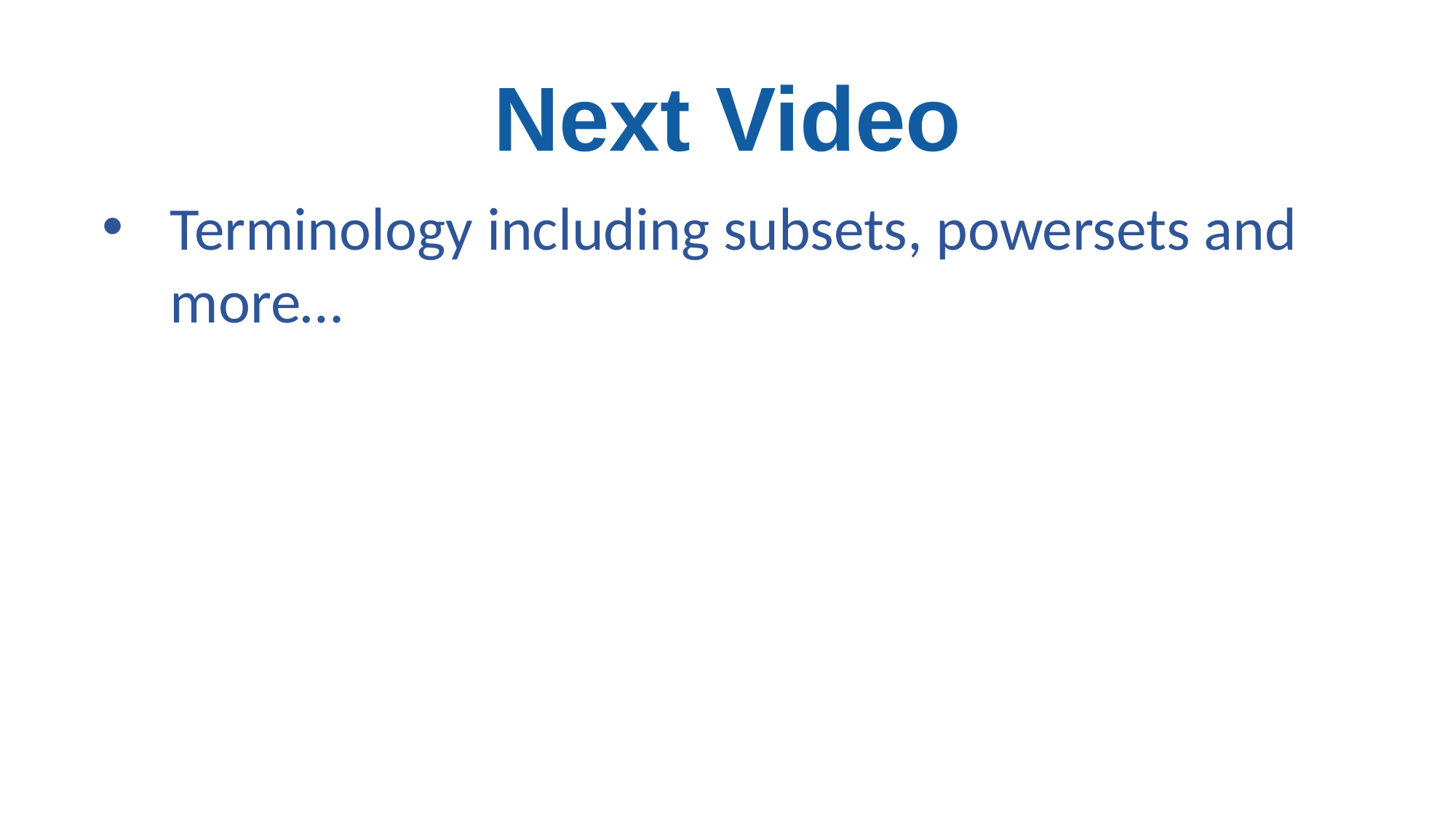

# Next Video
Terminology including subsets, powersets and more…